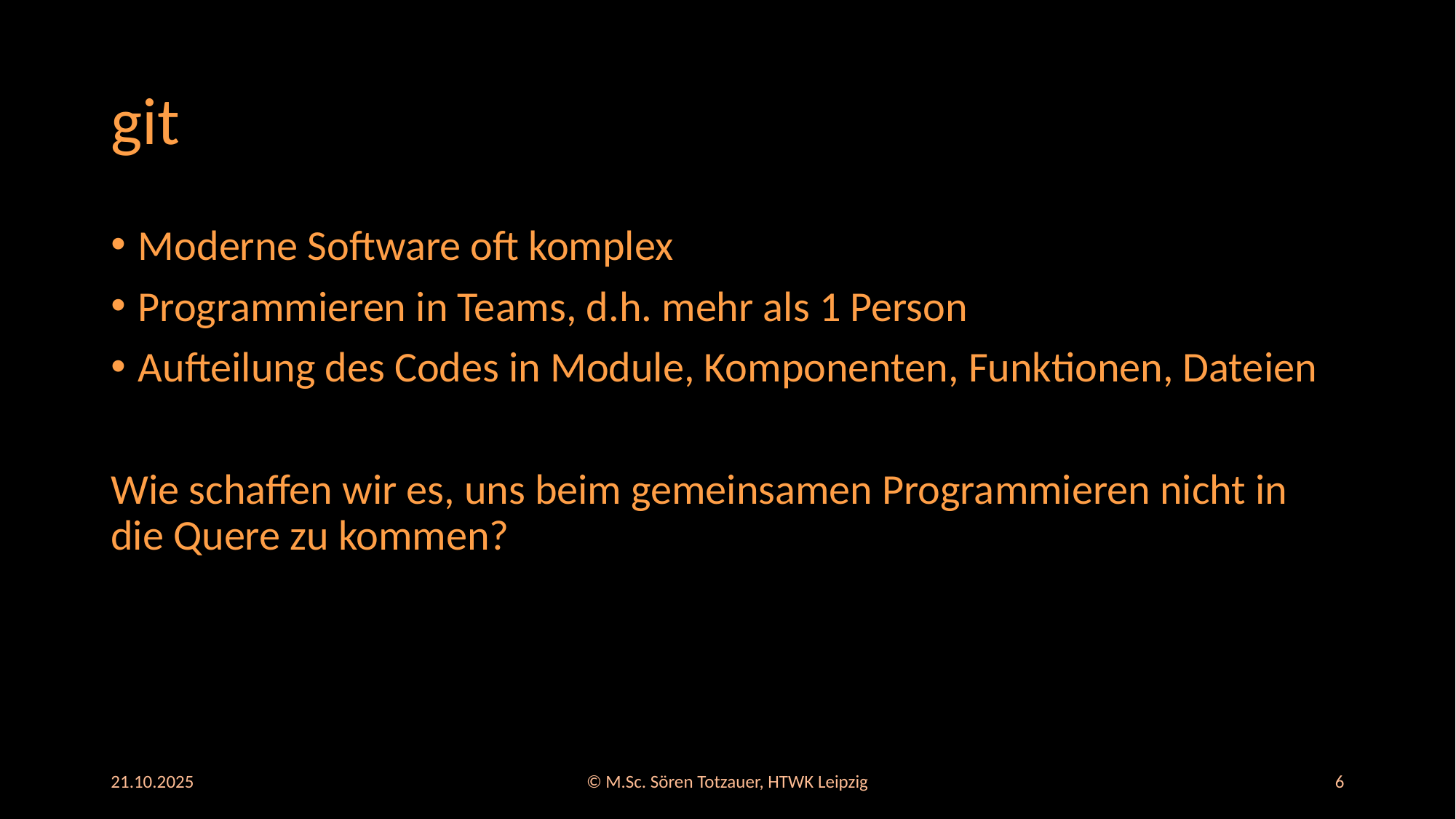

# git
Moderne Software oft komplex
Programmieren in Teams, d.h. mehr als 1 Person
Aufteilung des Codes in Module, Komponenten, Funktionen, Dateien

Wie schaffen wir es, uns beim gemeinsamen Programmieren nicht in die Quere zu kommen?
21.10.2025
© M.Sc. Sören Totzauer, HTWK Leipzig
6